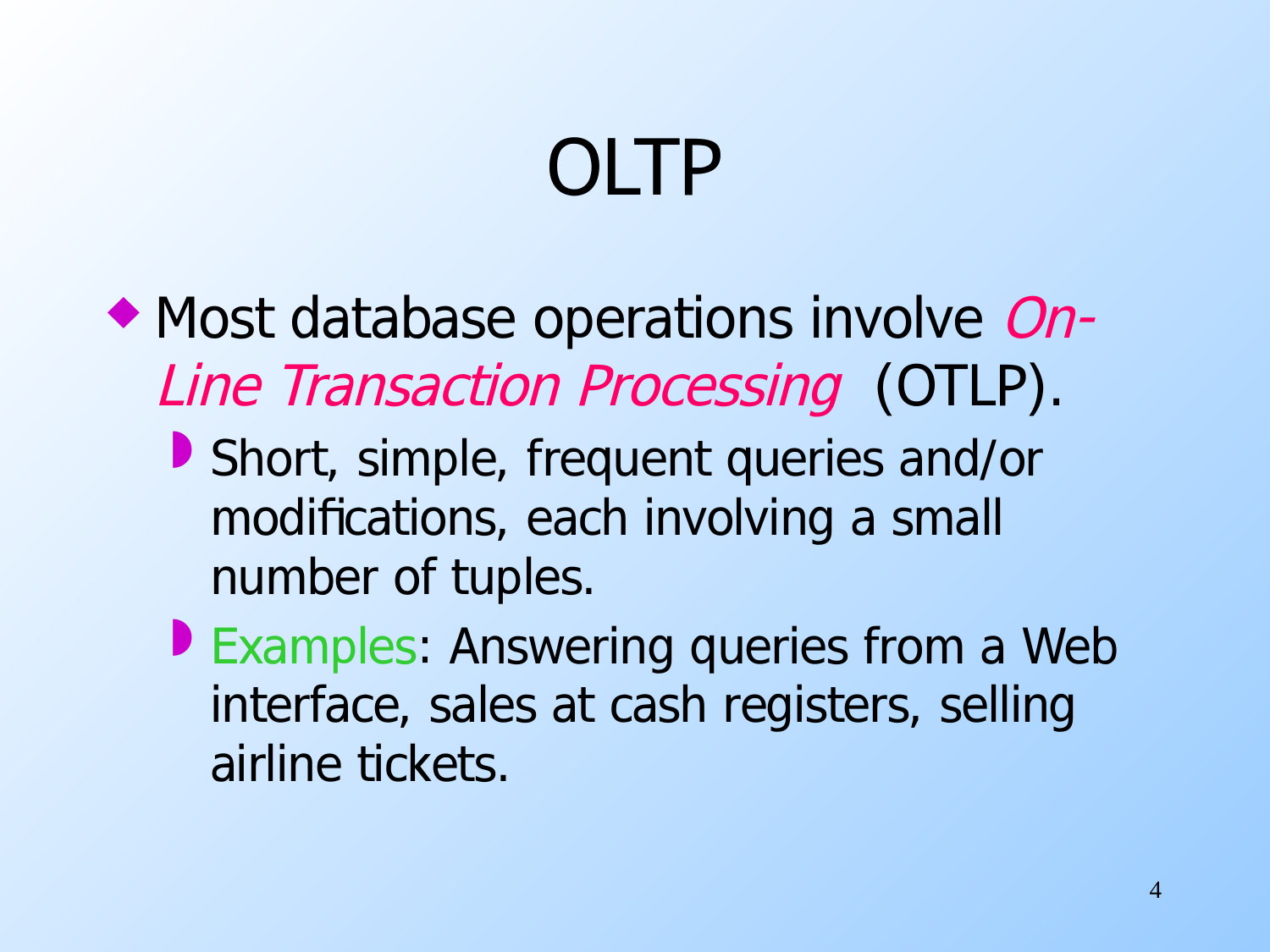

# OLTP
Most database operations involve On-Line Transaction Processing  (OTLP).
Short, simple, frequent queries and/or modifications, each involving a small number of tuples.
Examples: Answering queries from a Web interface, sales at cash registers, selling airline tickets.
4